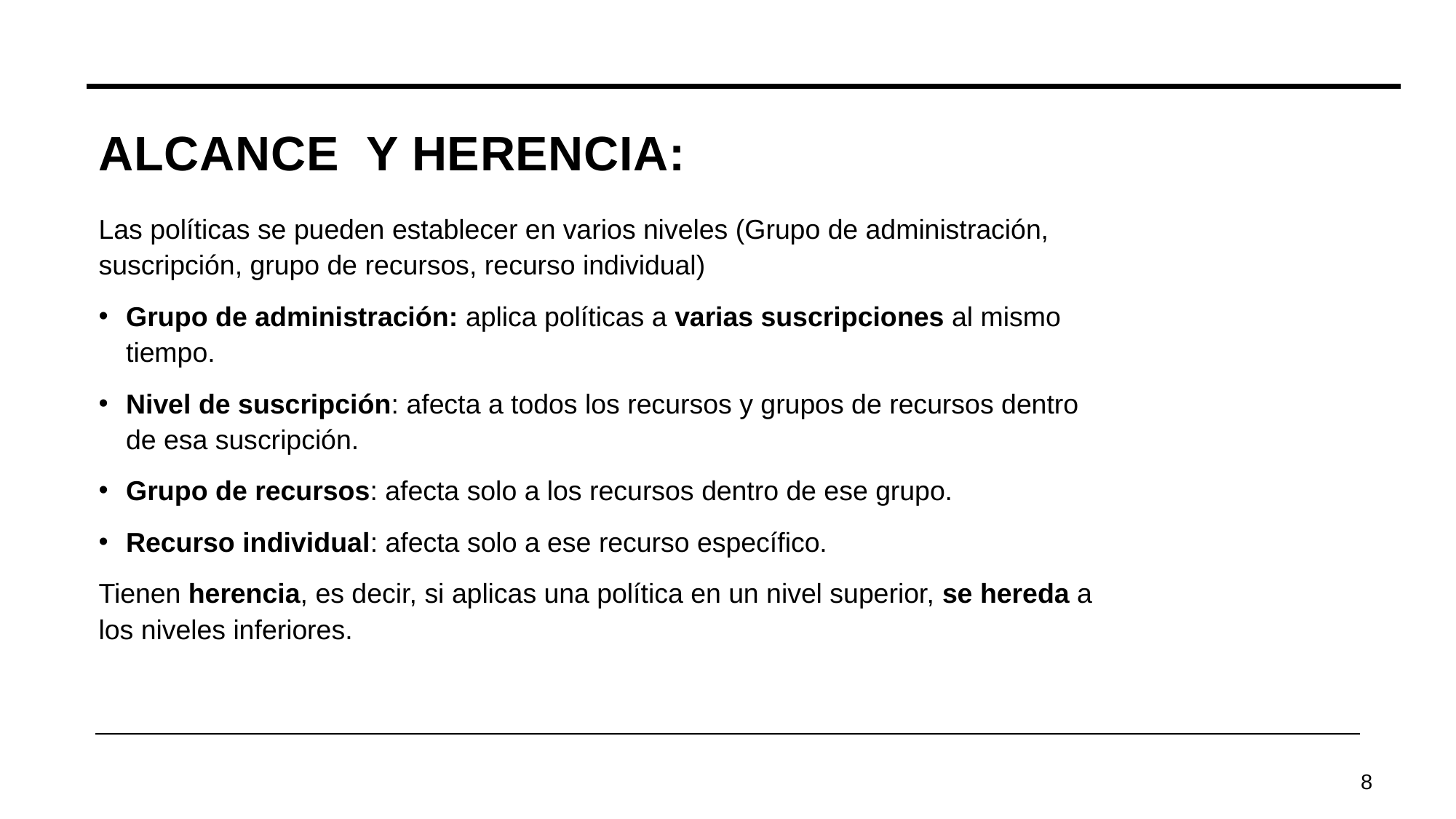

# Alcance  y Herencia:
Las políticas se pueden establecer en varios niveles (Grupo de administración, suscripción, grupo de recursos, recurso individual)
Grupo de administración: aplica políticas a varias suscripciones al mismo tiempo.
Nivel de suscripción: afecta a todos los recursos y grupos de recursos dentro de esa suscripción.
Grupo de recursos: afecta solo a los recursos dentro de ese grupo.
Recurso individual: afecta solo a ese recurso específico.
Tienen herencia, es decir, si aplicas una política en un nivel superior, se hereda a los niveles inferiores.

8